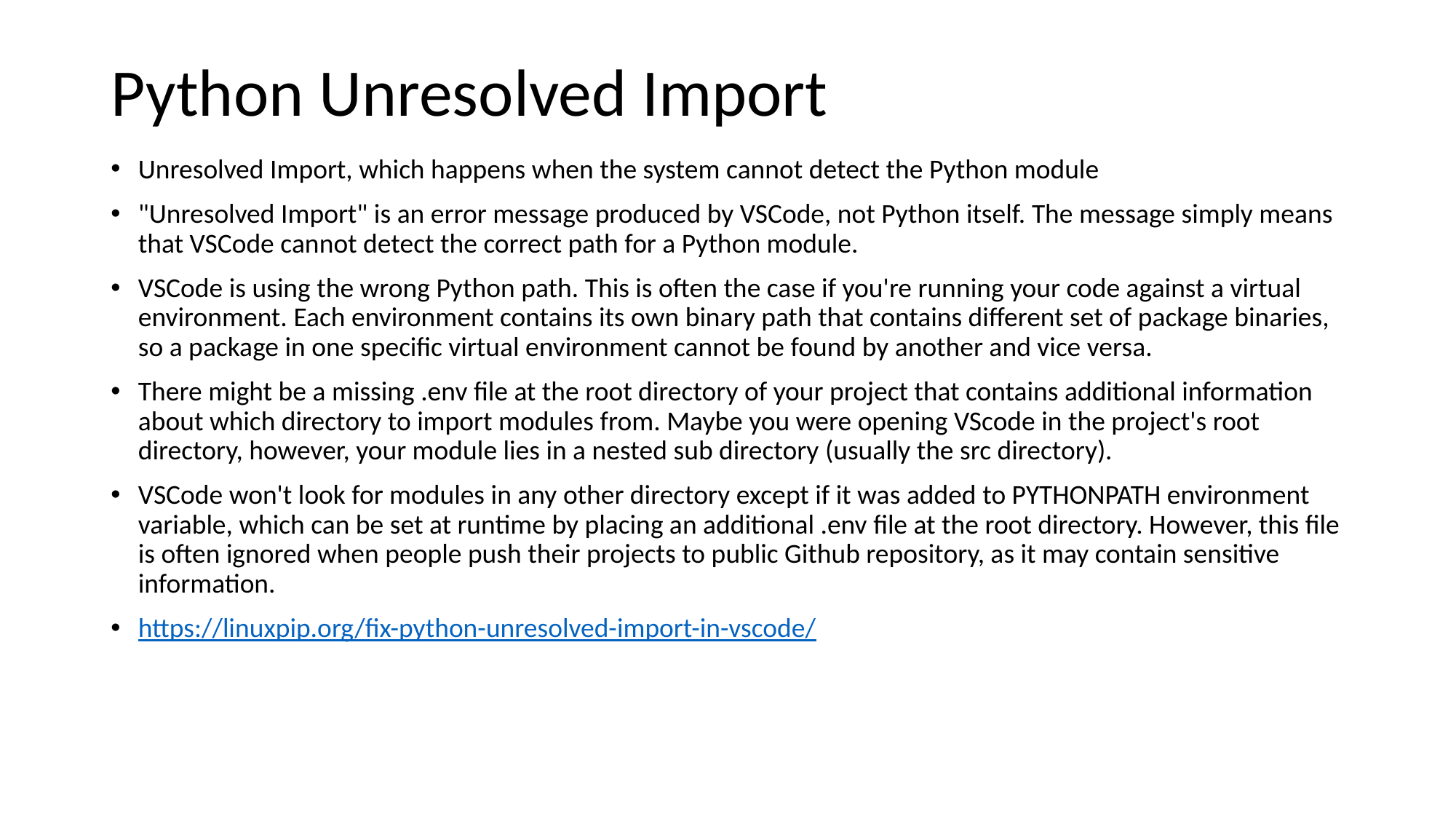

# Python Unresolved Import
Unresolved Import, which happens when the system cannot detect the Python module
"Unresolved Import" is an error message produced by VSCode, not Python itself. The message simply means that VSCode cannot detect the correct path for a Python module.
VSCode is using the wrong Python path. This is often the case if you're running your code against a virtual environment. Each environment contains its own binary path that contains different set of package binaries, so a package in one specific virtual environment cannot be found by another and vice versa.
There might be a missing .env file at the root directory of your project that contains additional information about which directory to import modules from. Maybe you were opening VScode in the project's root directory, however, your module lies in a nested sub directory (usually the src directory).
VSCode won't look for modules in any other directory except if it was added to PYTHONPATH environment variable, which can be set at runtime by placing an additional .env file at the root directory. However, this file is often ignored when people push their projects to public Github repository, as it may contain sensitive information.
https://linuxpip.org/fix-python-unresolved-import-in-vscode/